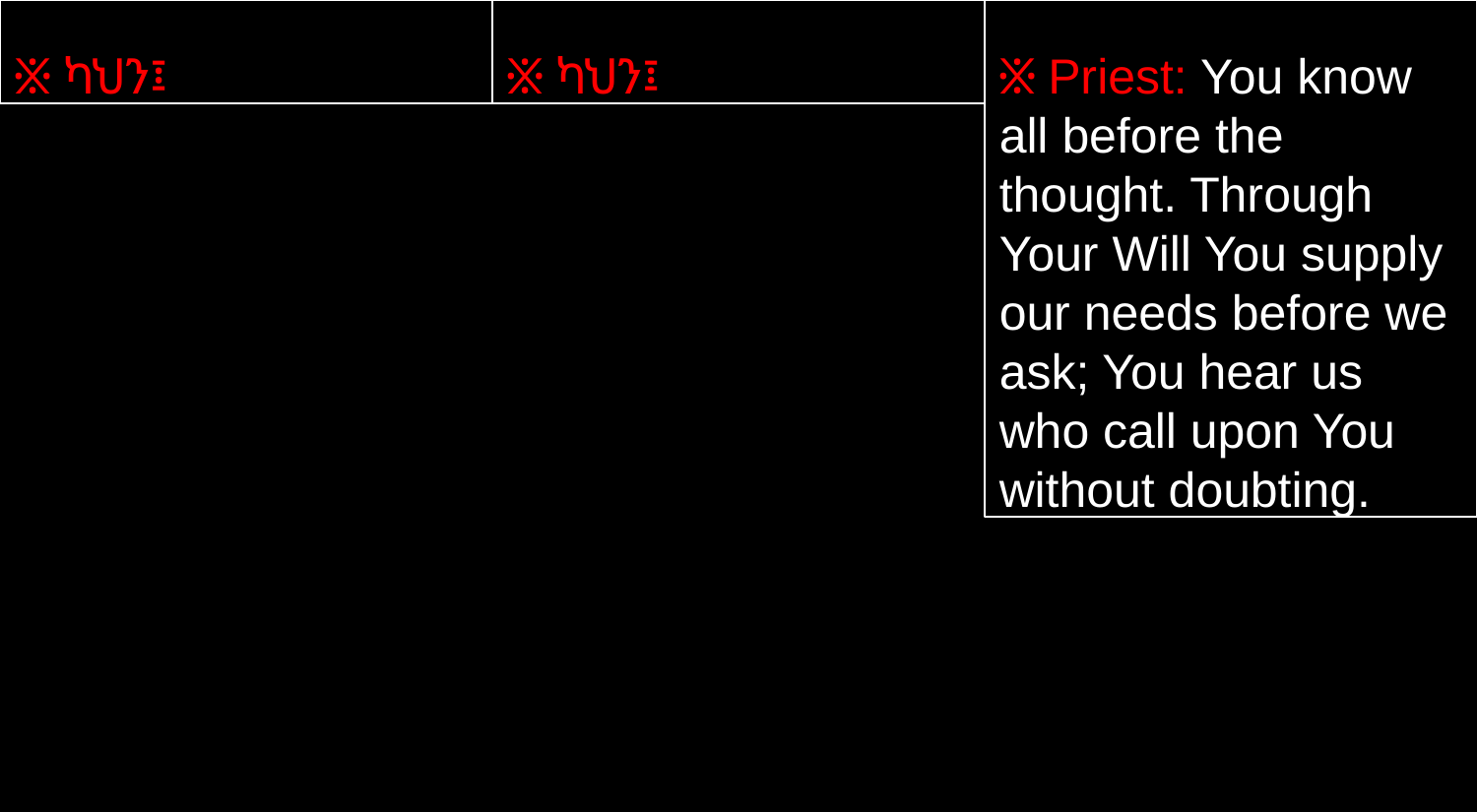

፠ ካህን፤

፠ ካህን፤

፠ Priest: You know all before the thought. Through Your Will You supply our needs before we ask; You hear us who call upon You without doubting.